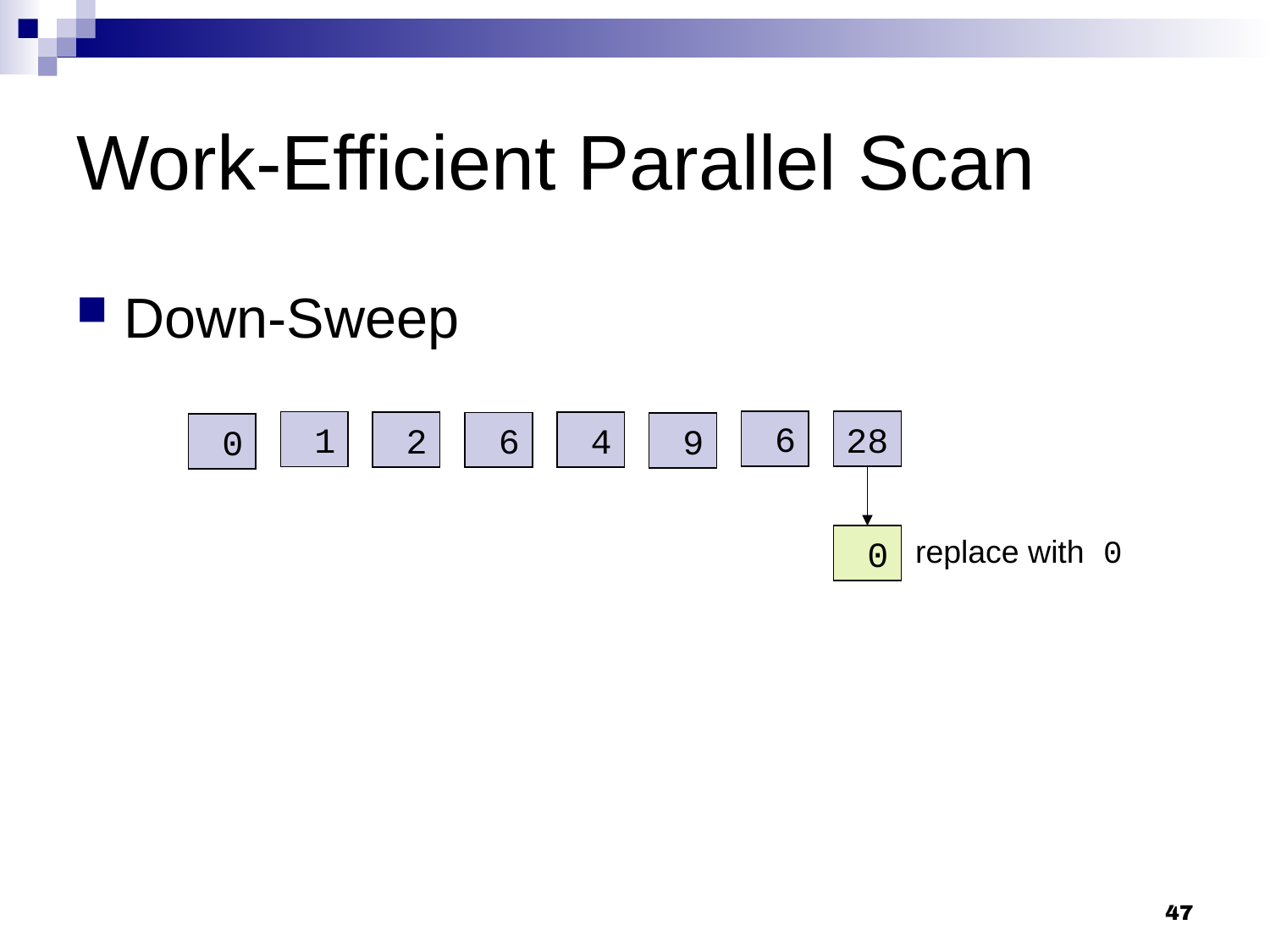

# Work-Efficient Parallel Scan
Down-Sweep
 6
28
 1
 4
 2
 6
 9
 0
replace with 0
 0
47